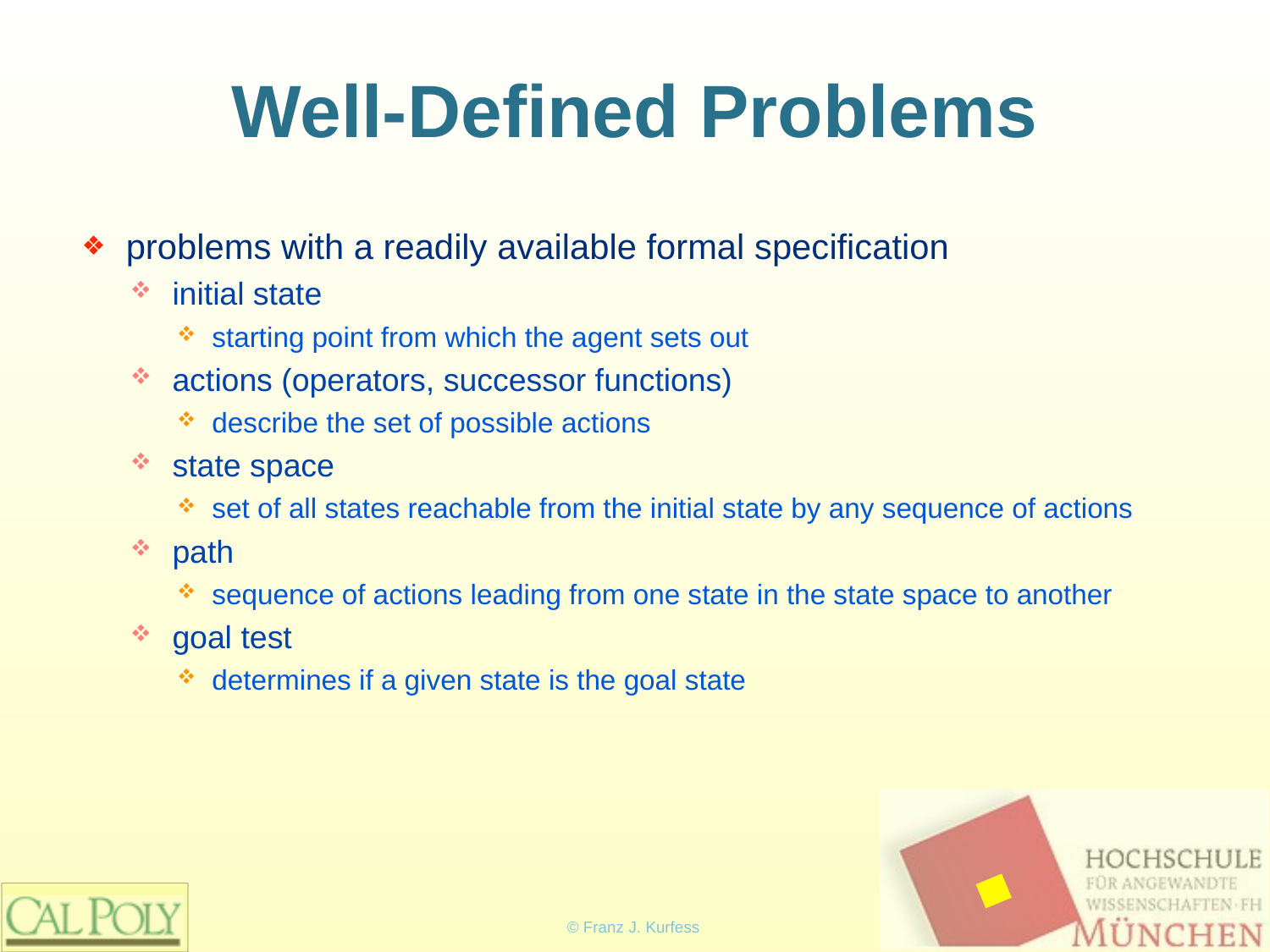

# Well-Defined Problems
problems with a readily available formal specification
initial state
starting point from which the agent sets out
actions (operators, successor functions)
describe the set of possible actions
state space
set of all states reachable from the initial state by any sequence of actions
path
sequence of actions leading from one state in the state space to another
goal test
determines if a given state is the goal state
20